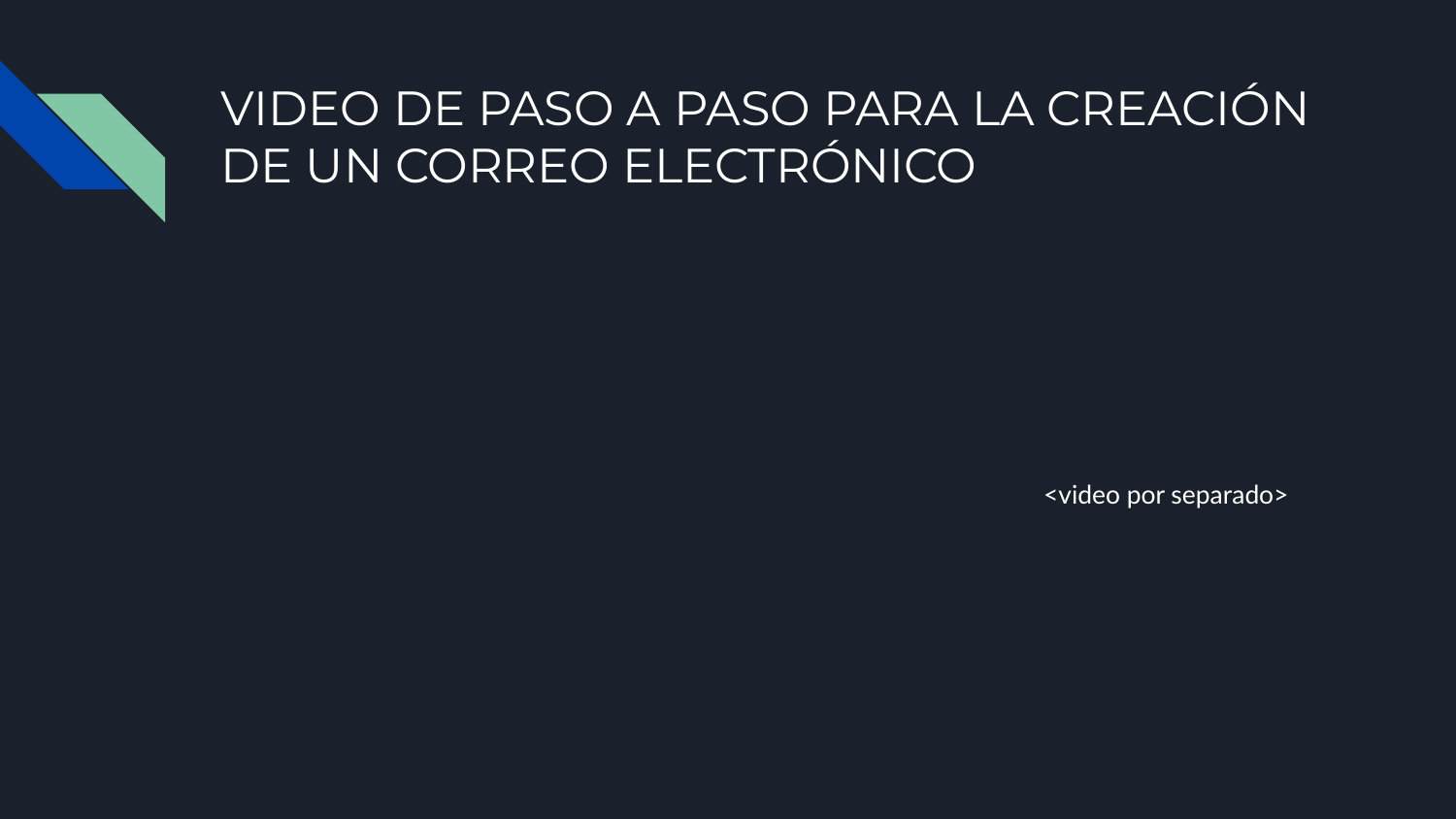

# VIDEO DE PASO A PASO PARA LA CREACIÓN DE UN CORREO ELECTRÓNICO
<video por separado>